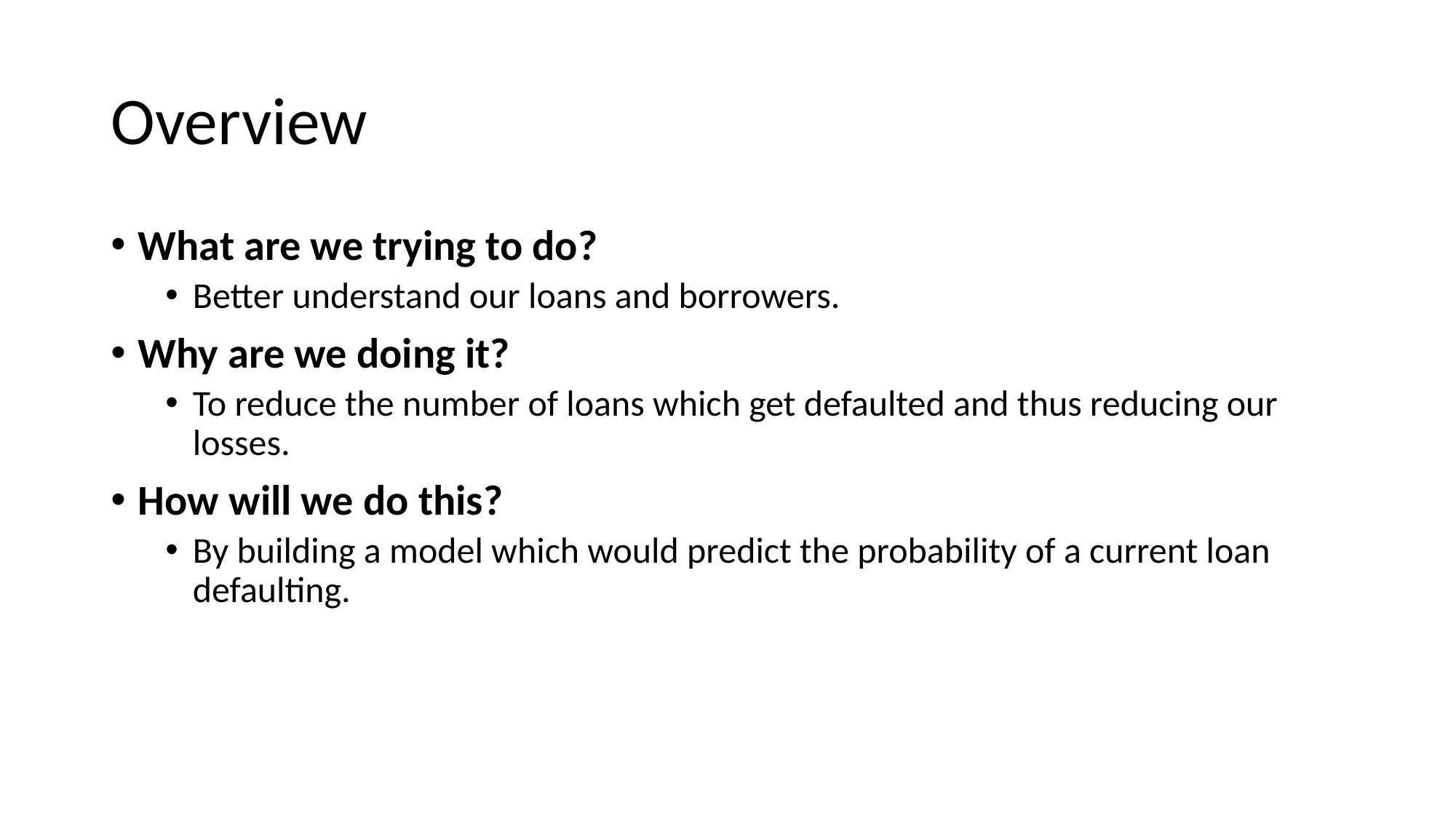

# Overview
What are we trying to do?
Better understand our loans and borrowers.
Why are we doing it?
To reduce the number of loans which get defaulted and thus reducing our losses.
How will we do this?
By building a model which would predict the probability of a current loan defaulting.